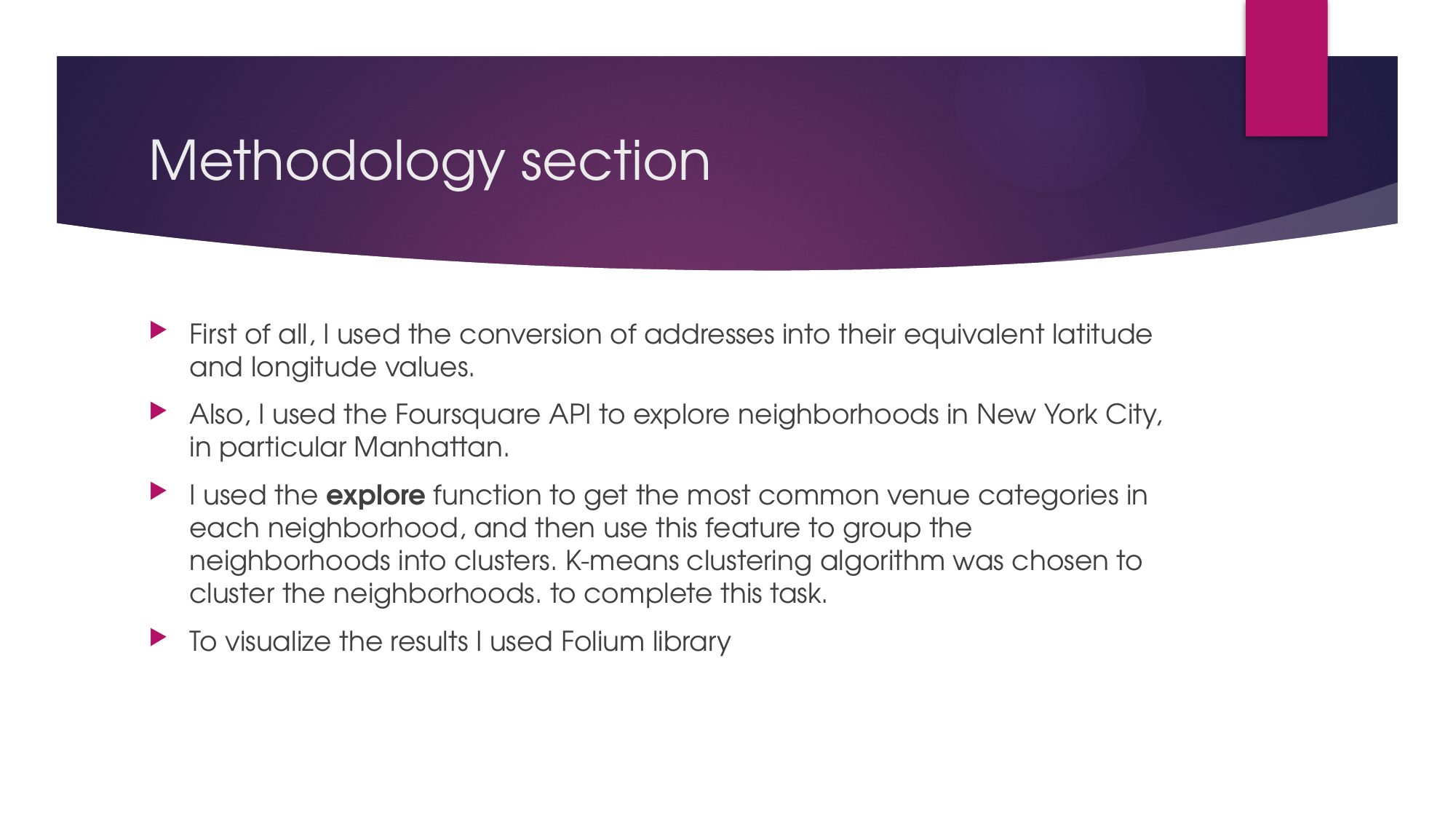

# Methodology section
First of all, I used the conversion of addresses into their equivalent latitude and longitude values.
Also, I used the Foursquare API to explore neighborhoods in New York City, in particular Manhattan.
I used the explore function to get the most common venue categories in each neighborhood, and then use this feature to group the neighborhoods into clusters. K-means clustering algorithm was chosen to cluster the neighborhoods. to complete this task.
To visualize the results I used Folium library